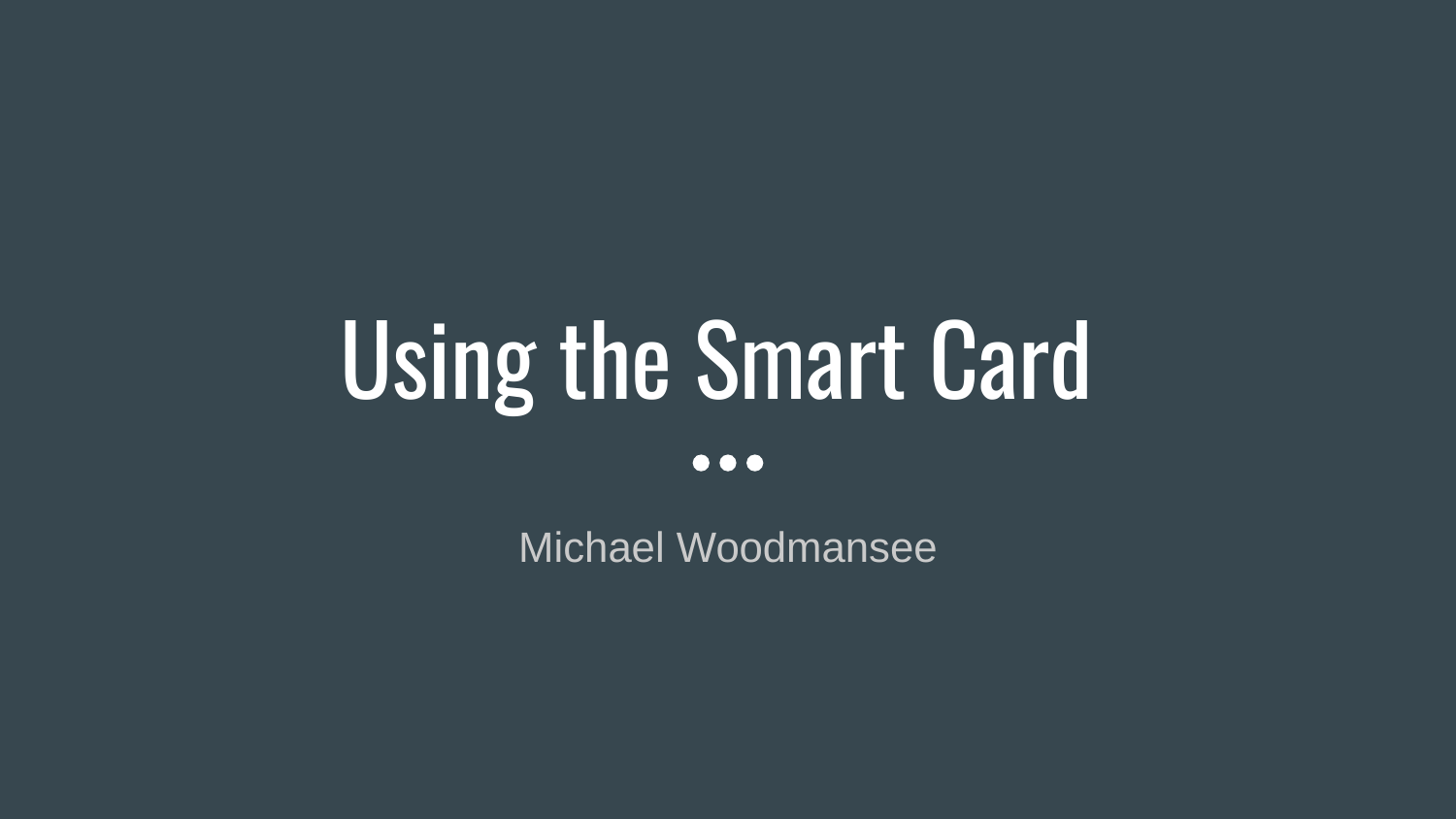

# Using the Smart Card
Michael Woodmansee